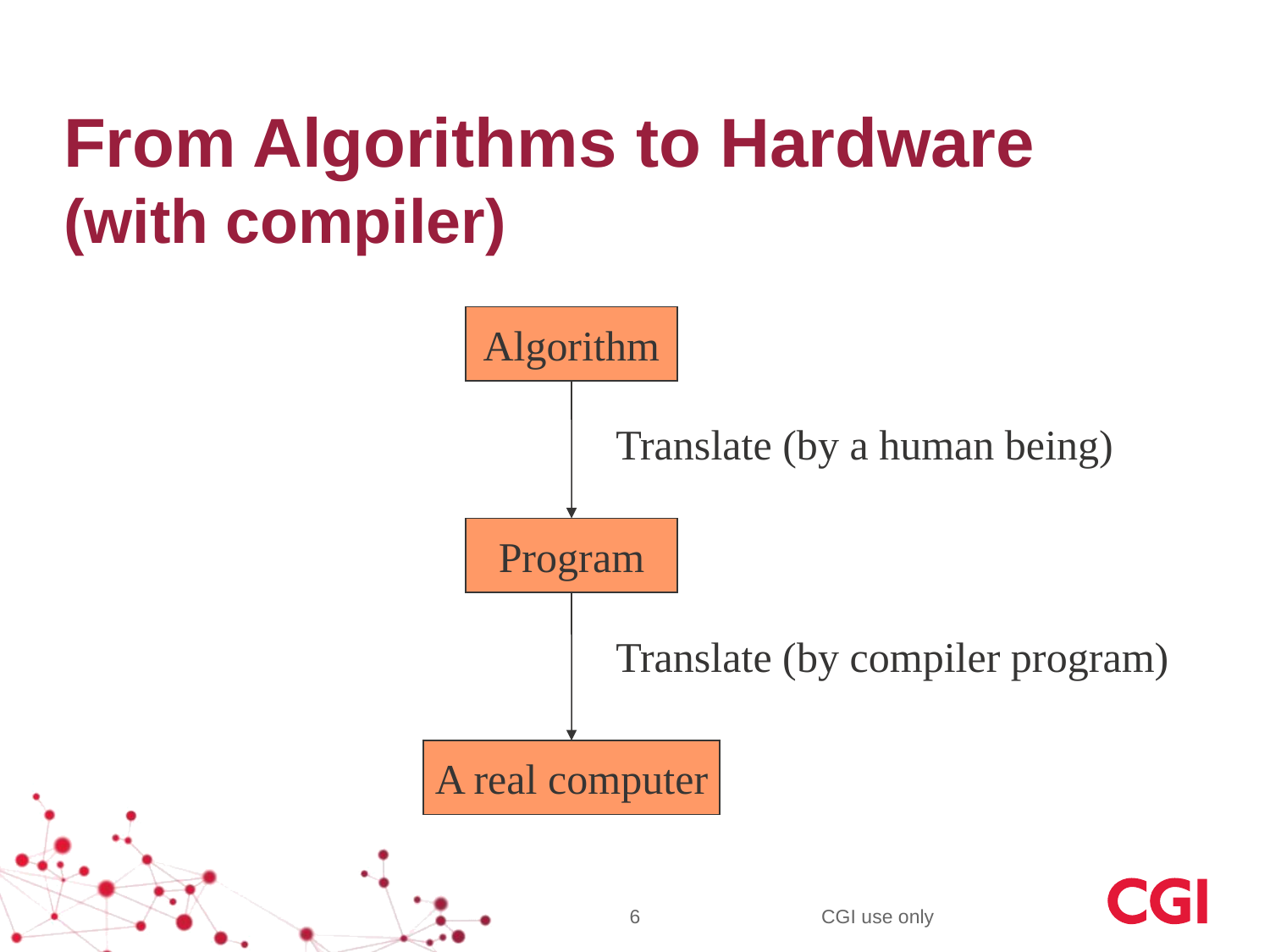

#
From Algorithms to Hardware
(with compiler)

Algorithm

Translate (by a human being)
Program

Translate (by compiler program)
A real computer
6